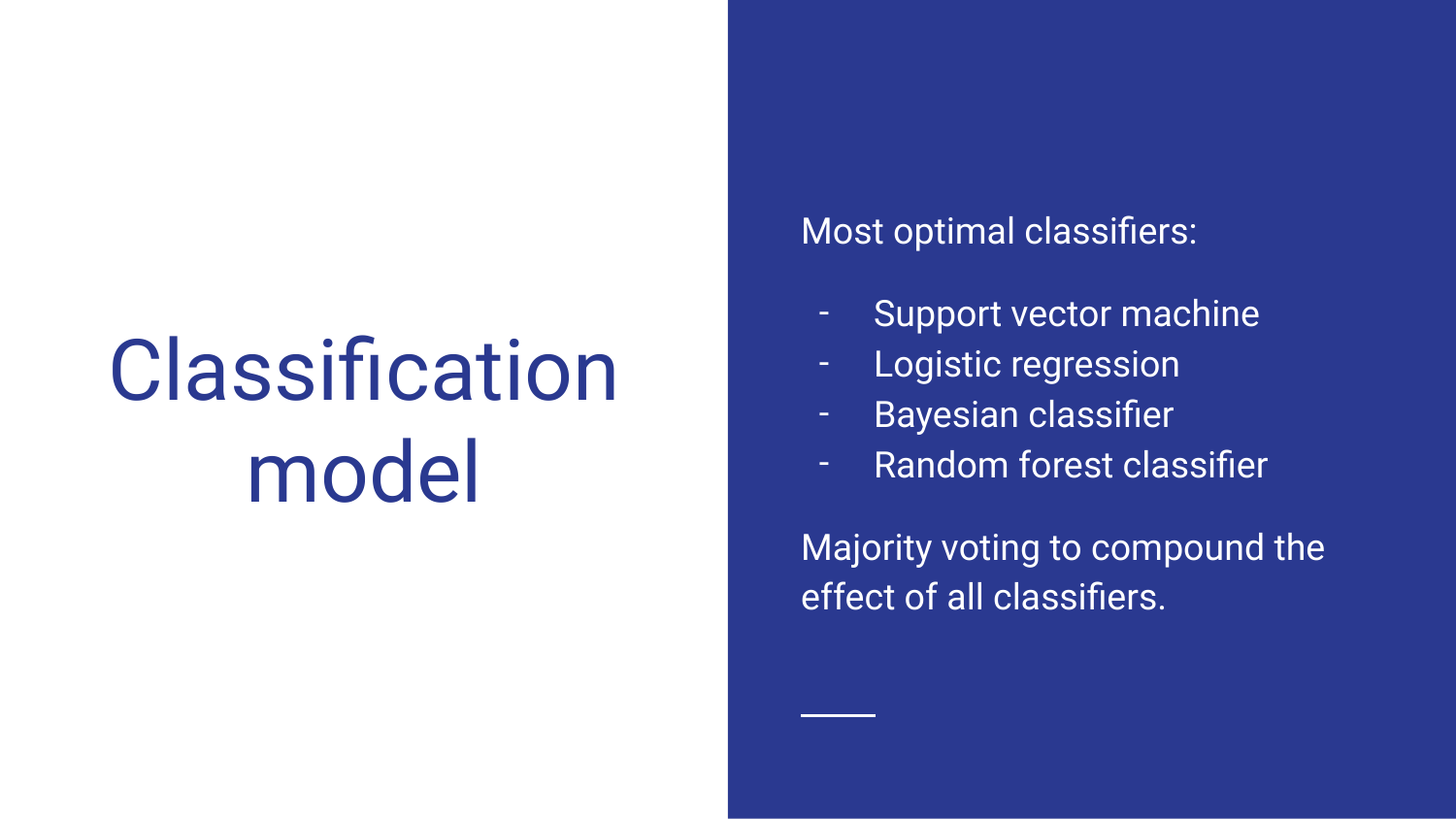

Most optimal classifiers:
Support vector machine
Logistic regression
Bayesian classifier
Random forest classifier
Majority voting to compound the effect of all classifiers.
# Classification model